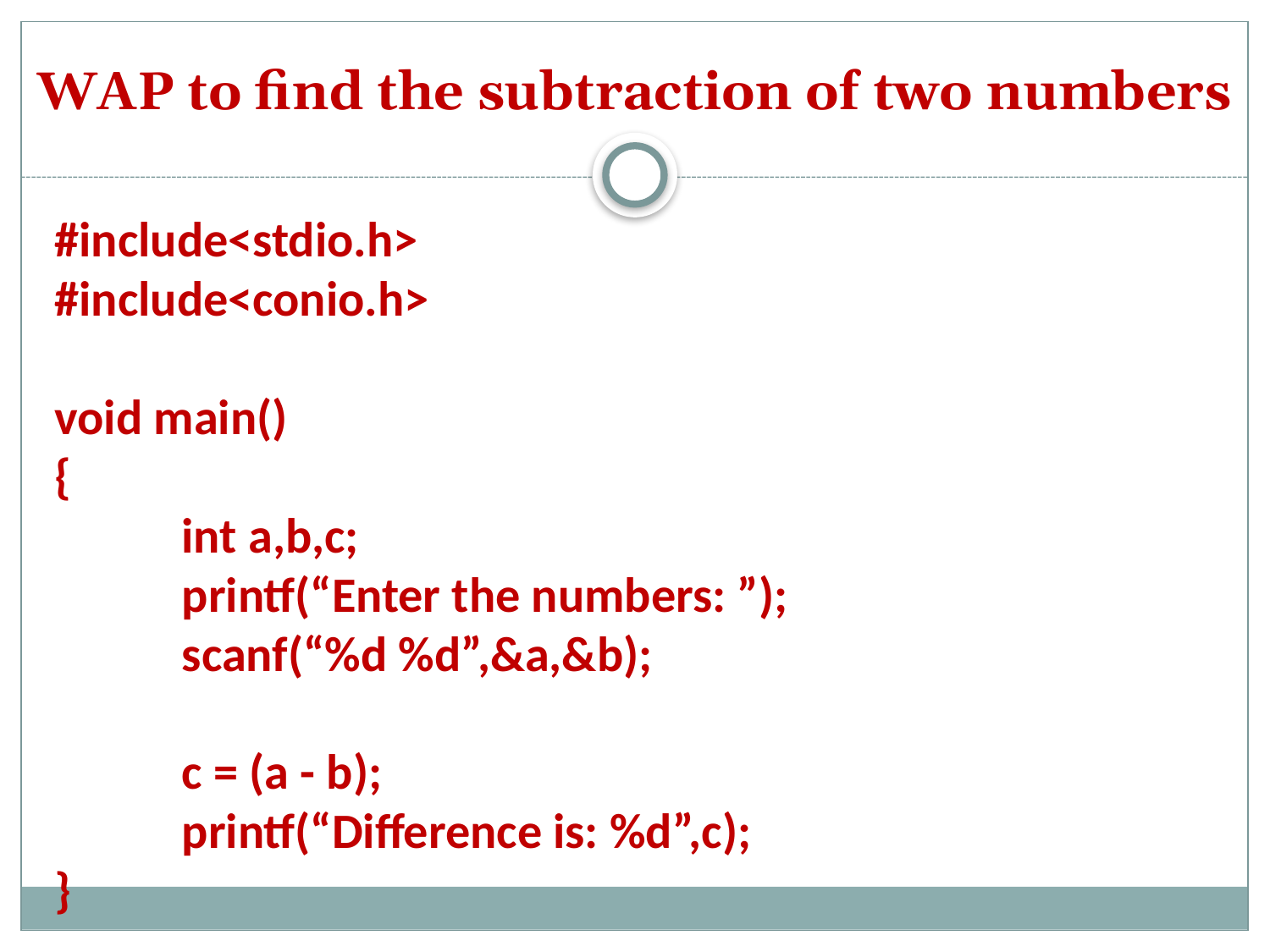

# WAP to find the subtraction of two numbers
#include<stdio.h>
#include<conio.h>

void main()
{
	int a,b,c;
	printf(“Enter the numbers: ”);
	scanf(“%d %d”,&a,&b);

	c = (a - b);
	printf(“Difference is: %d”,c);
}